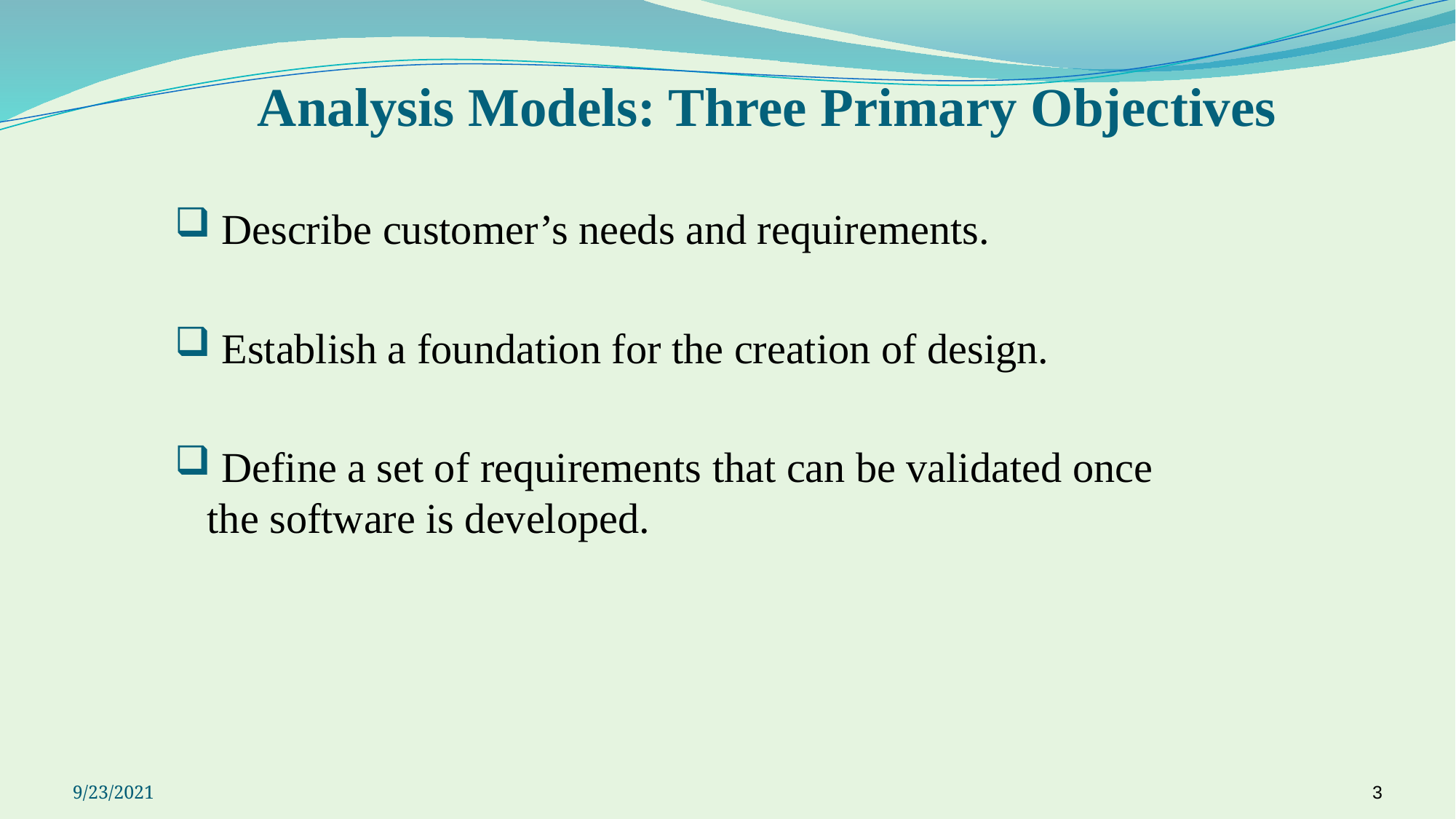

# Analysis Models: Three Primary Objectives
 Describe customer’s needs and requirements.

 Establish a foundation for the creation of design.

 Define a set of requirements that can be validated once the software is developed.

9/23/2021
3